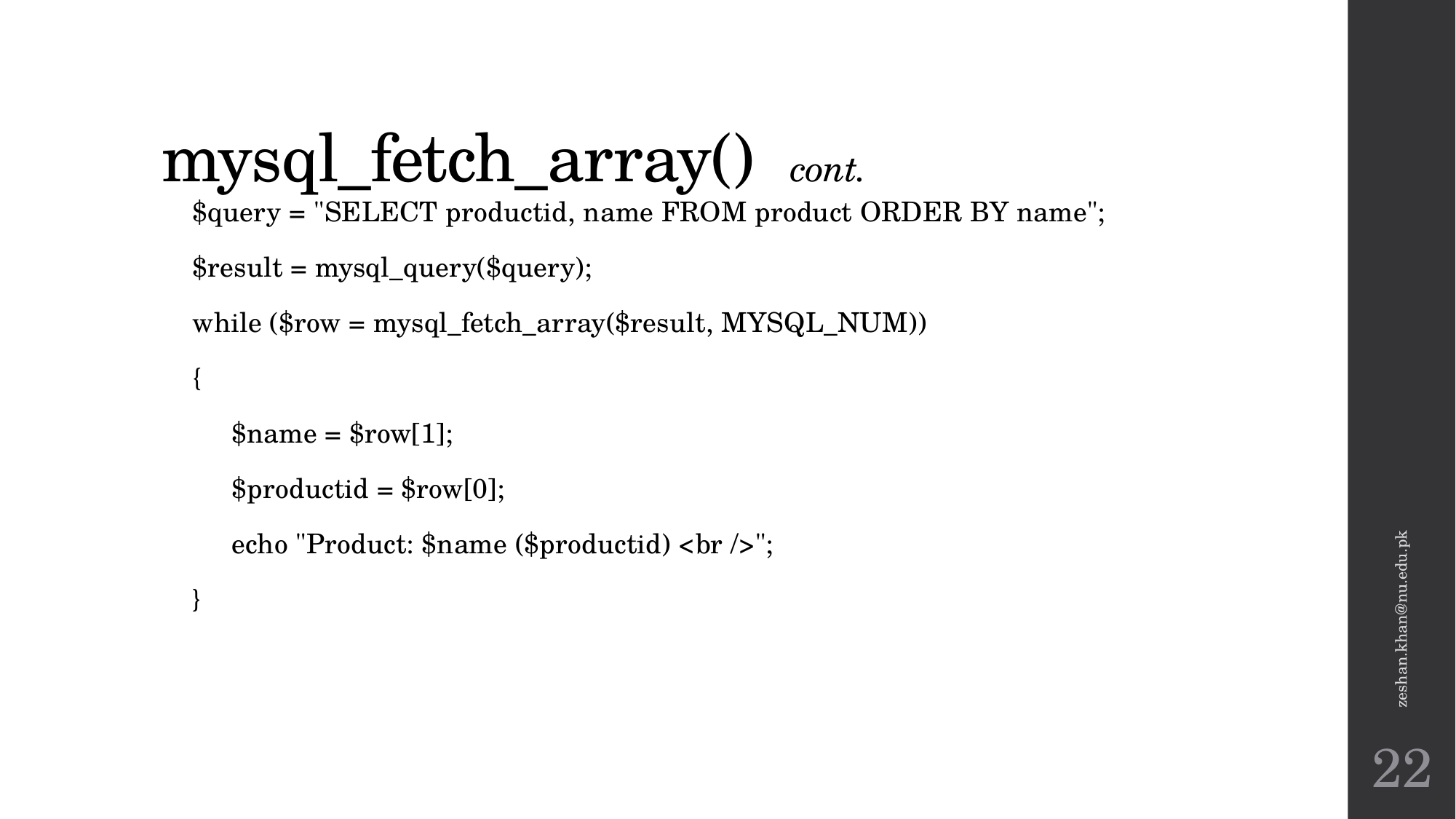

# mysql_fetch_array()  cont.
$query = "SELECT productid, name FROM product ORDER BY name";
$result = mysql_query($query);
while ($row = mysql_fetch_array($result, MYSQL_NUM))
{
     $name = $row[1];
     $productid = $row[0];
     echo "Product: $name ($productid) <br />";
}
zeshan.khan@nu.edu.pk
22